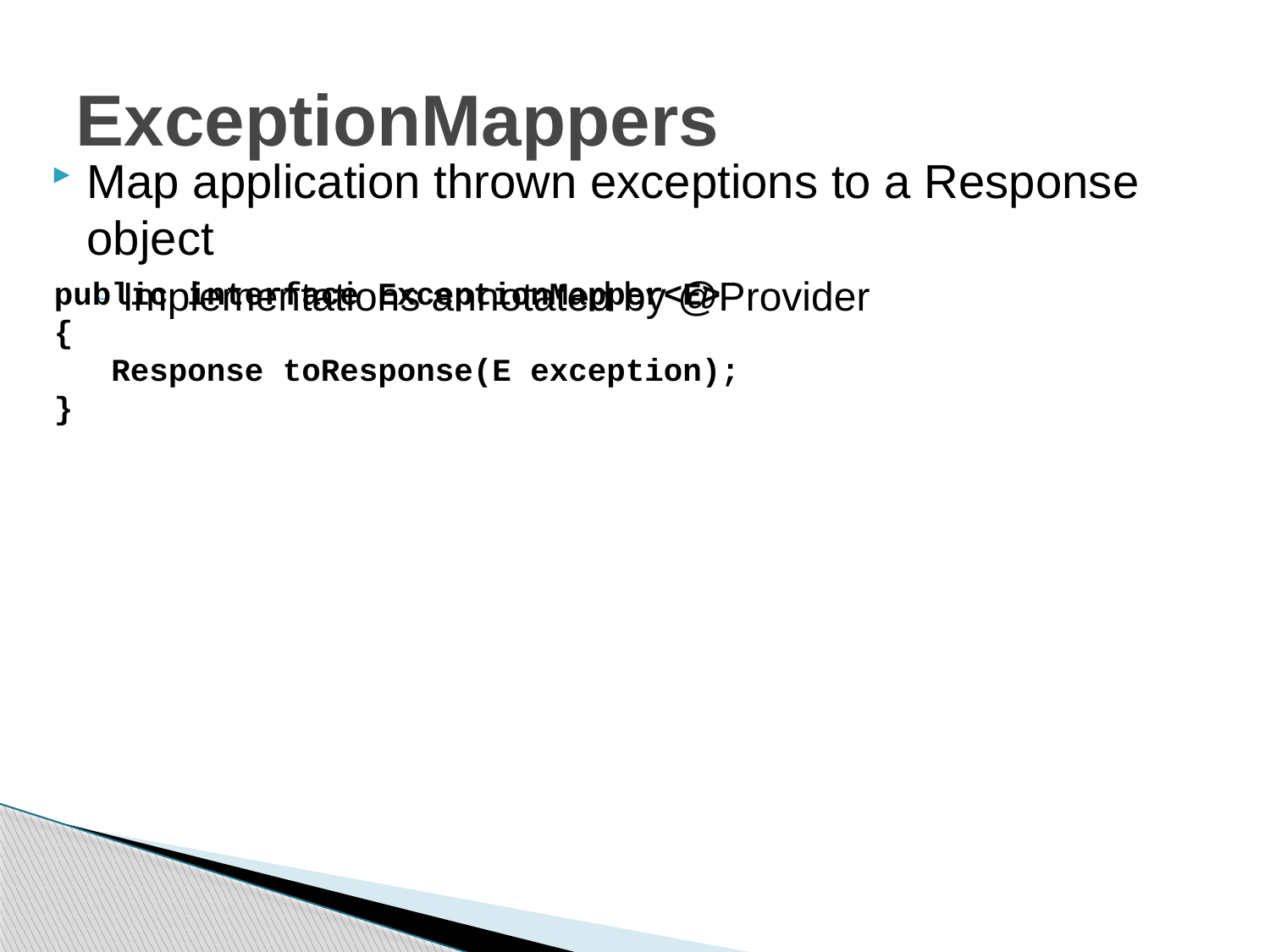

# ExceptionMappers
Map application thrown exceptions to a Response object
Implementations annotated by @Provider

public interface ExceptionMapper<E>
{
   Response toResponse(E exception);
}